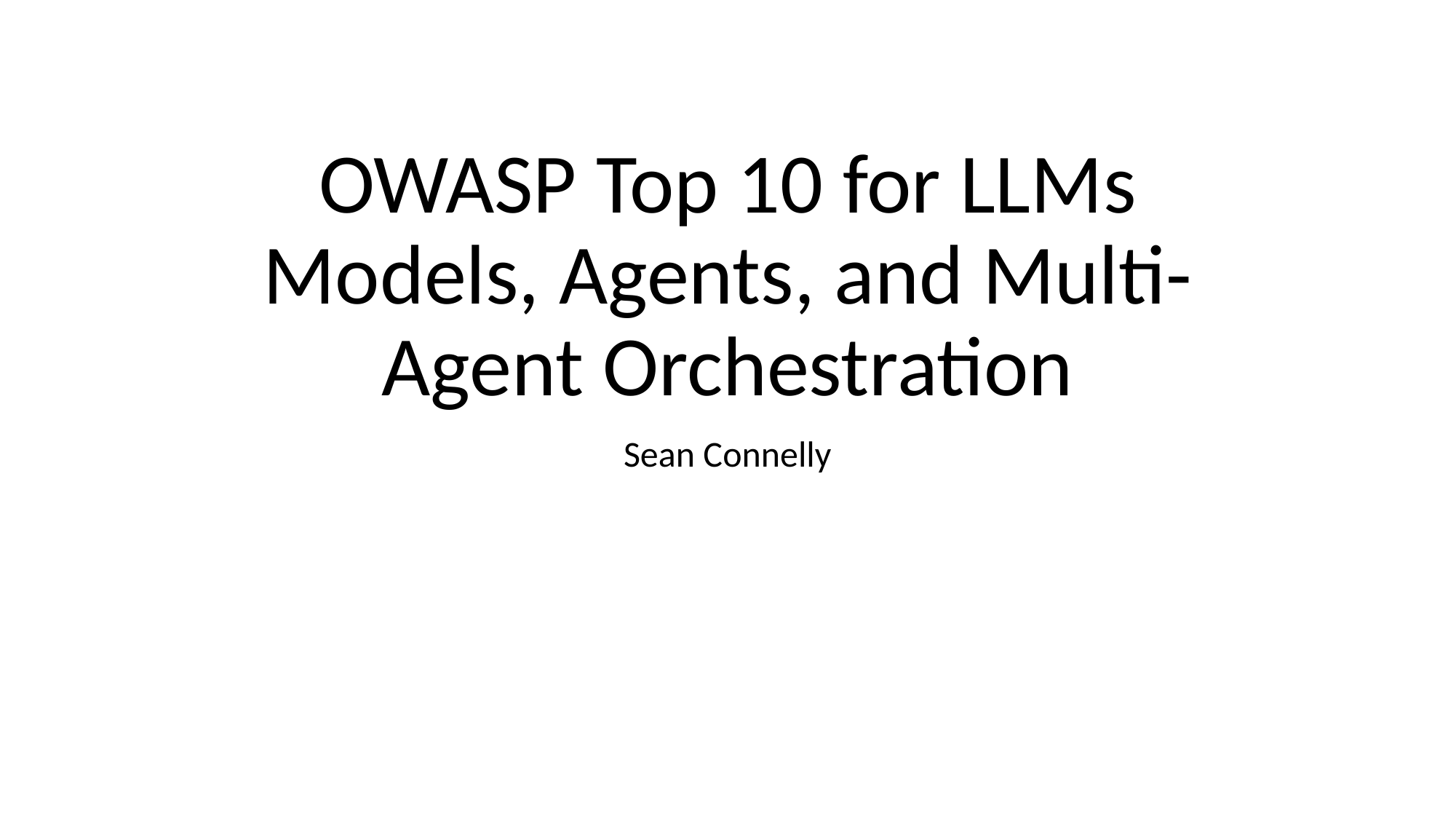

# OWASP Top 10 for LLMs Models, Agents, and Multi-Agent Orchestration
Sean Connelly